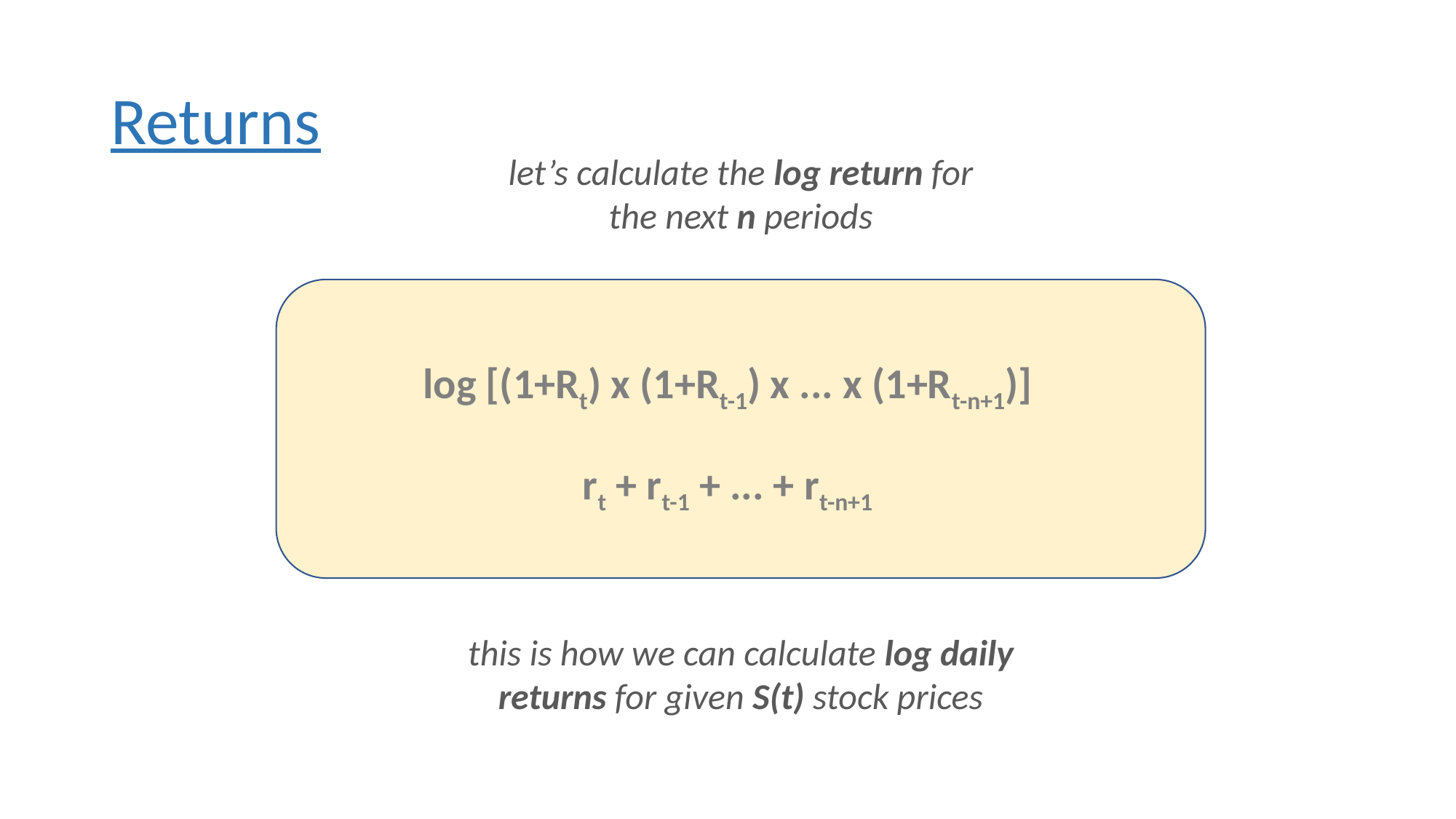

# Returns
let’s calculate the log return for
the next n periods

this is how we can calculate log daily
returns for given S(t) stock prices

log [(1+Rt) x (1+Rt-1) x ... x (1+Rt-n+1)]
rt + rt-1 + ... + rt-n+1